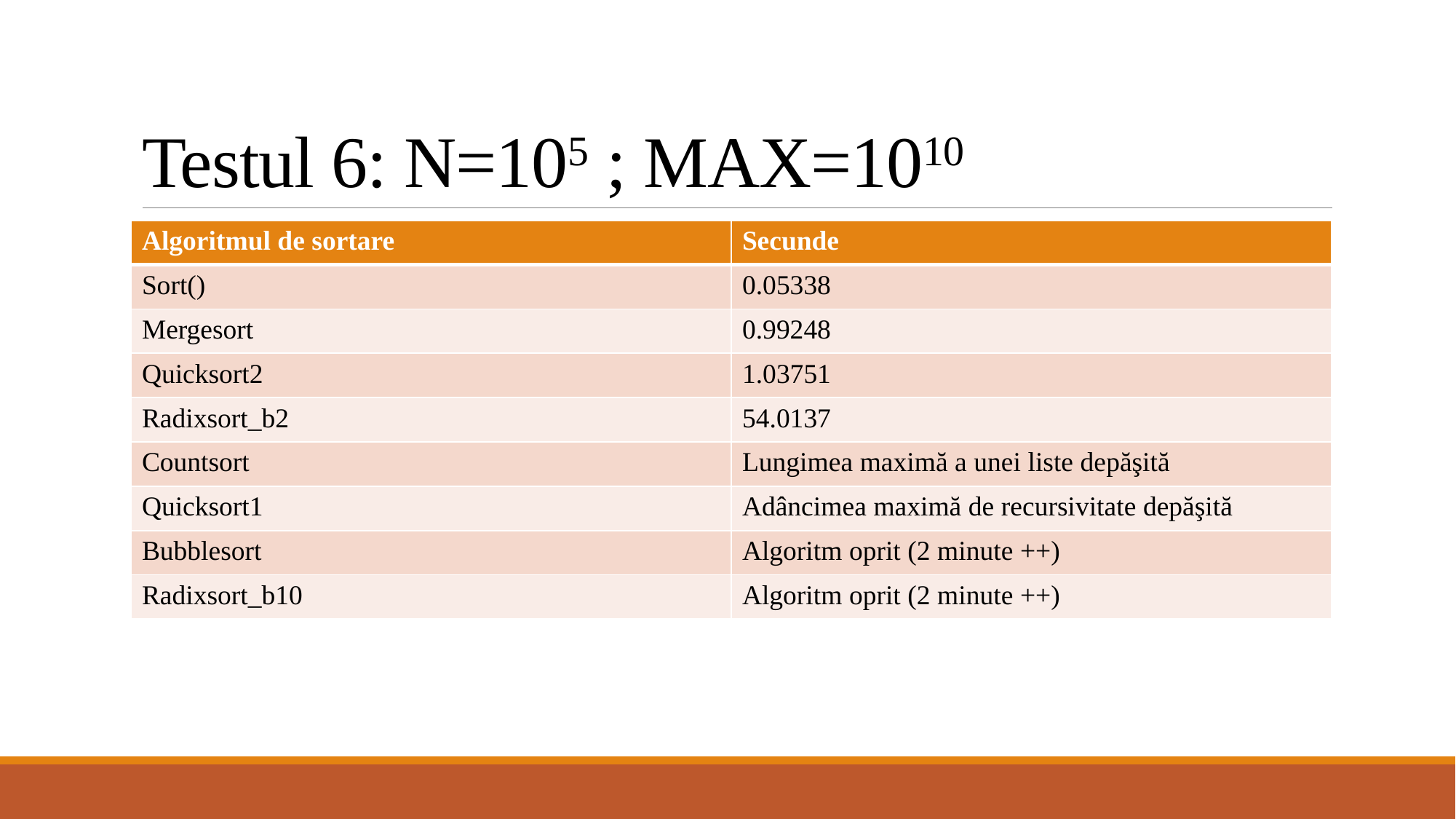

# Testul 6: N=105 ; MAX=1010
| Algoritmul de sortare | Secunde |
| --- | --- |
| Sort() | 0.05338 |
| Mergesort | 0.99248 |
| Quicksort2 | 1.03751 |
| Radixsort\_b2 | 54.0137 |
| Countsort | Lungimea maximă a unei liste depăşită |
| Quicksort1 | Adâncimea maximă de recursivitate depăşită |
| Bubblesort | Algoritm oprit (2 minute ++) |
| Radixsort\_b10 | Algoritm oprit (2 minute ++) |